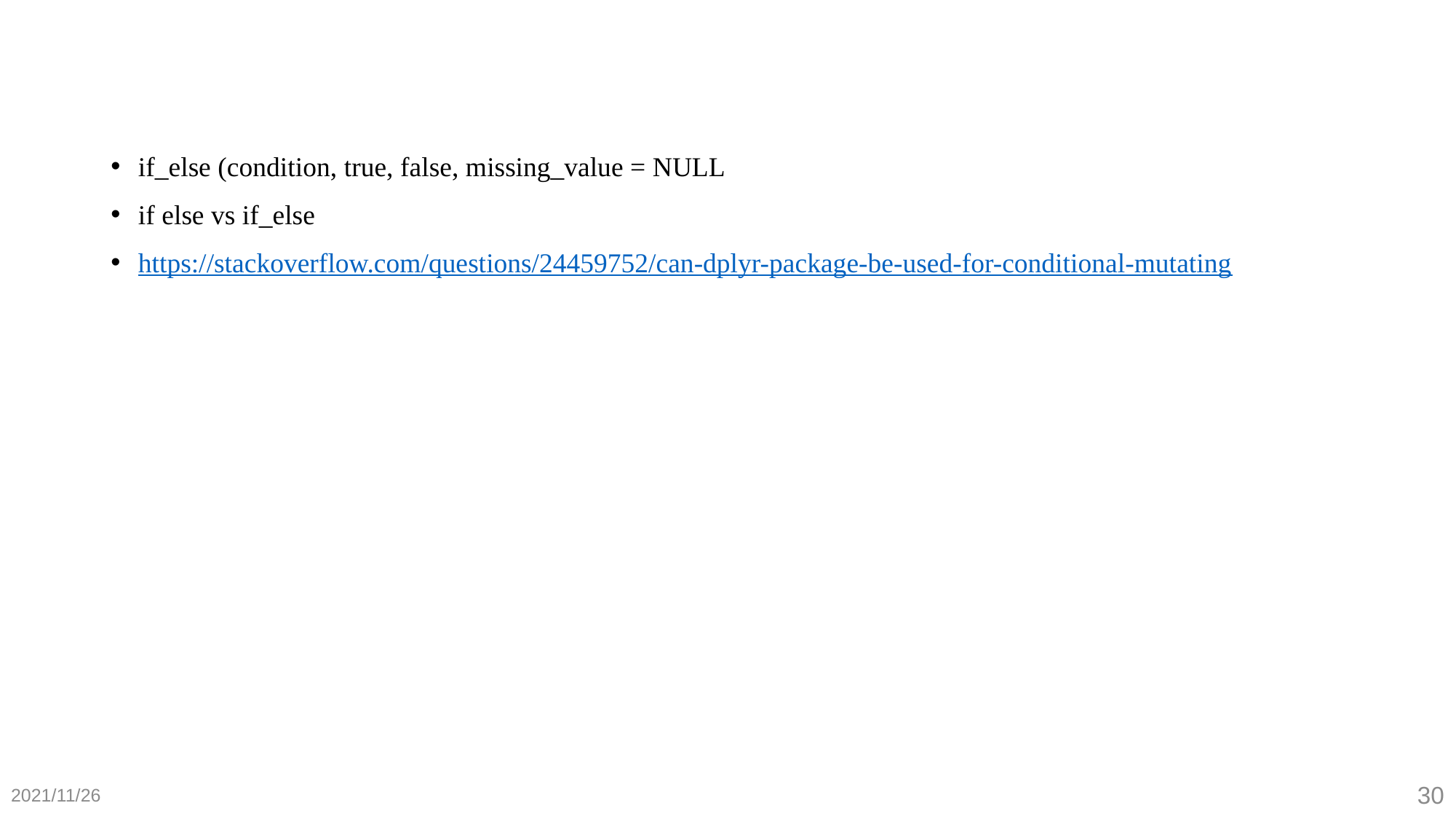

#
if_else (condition, true, false, missing_value = NULL
if else vs if_else
https://stackoverflow.com/questions/24459752/can-dplyr-package-be-used-for-conditional-mutating

2021/11/26
30